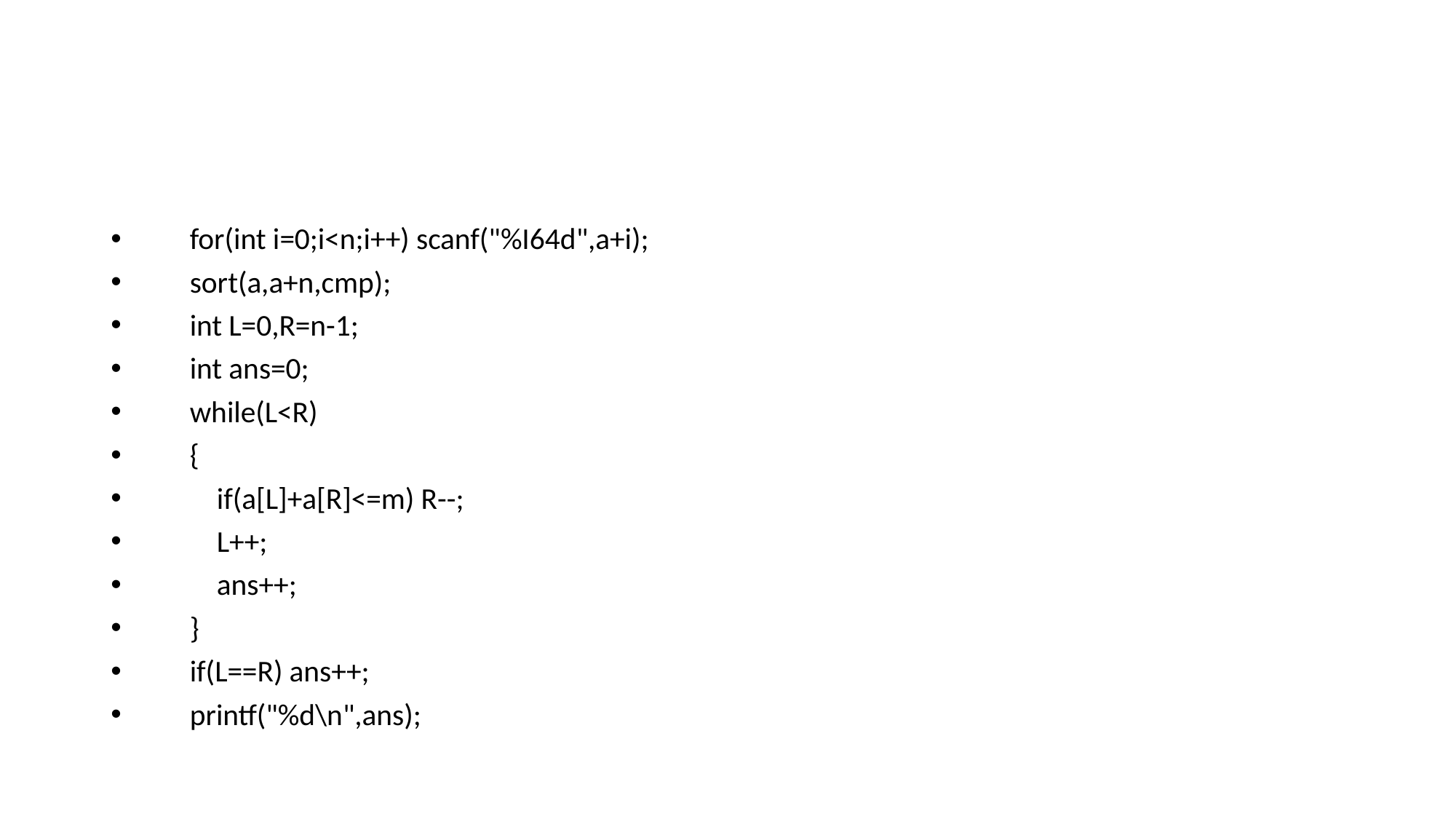

#
        for(int i=0;i<n;i++) scanf("%I64d",a+i);
        sort(a,a+n,cmp);
        int L=0,R=n-1;
        int ans=0;
        while(L<R)
        {
            if(a[L]+a[R]<=m) R--;
            L++;
            ans++;
        }
        if(L==R) ans++;
        printf("%d\n",ans);